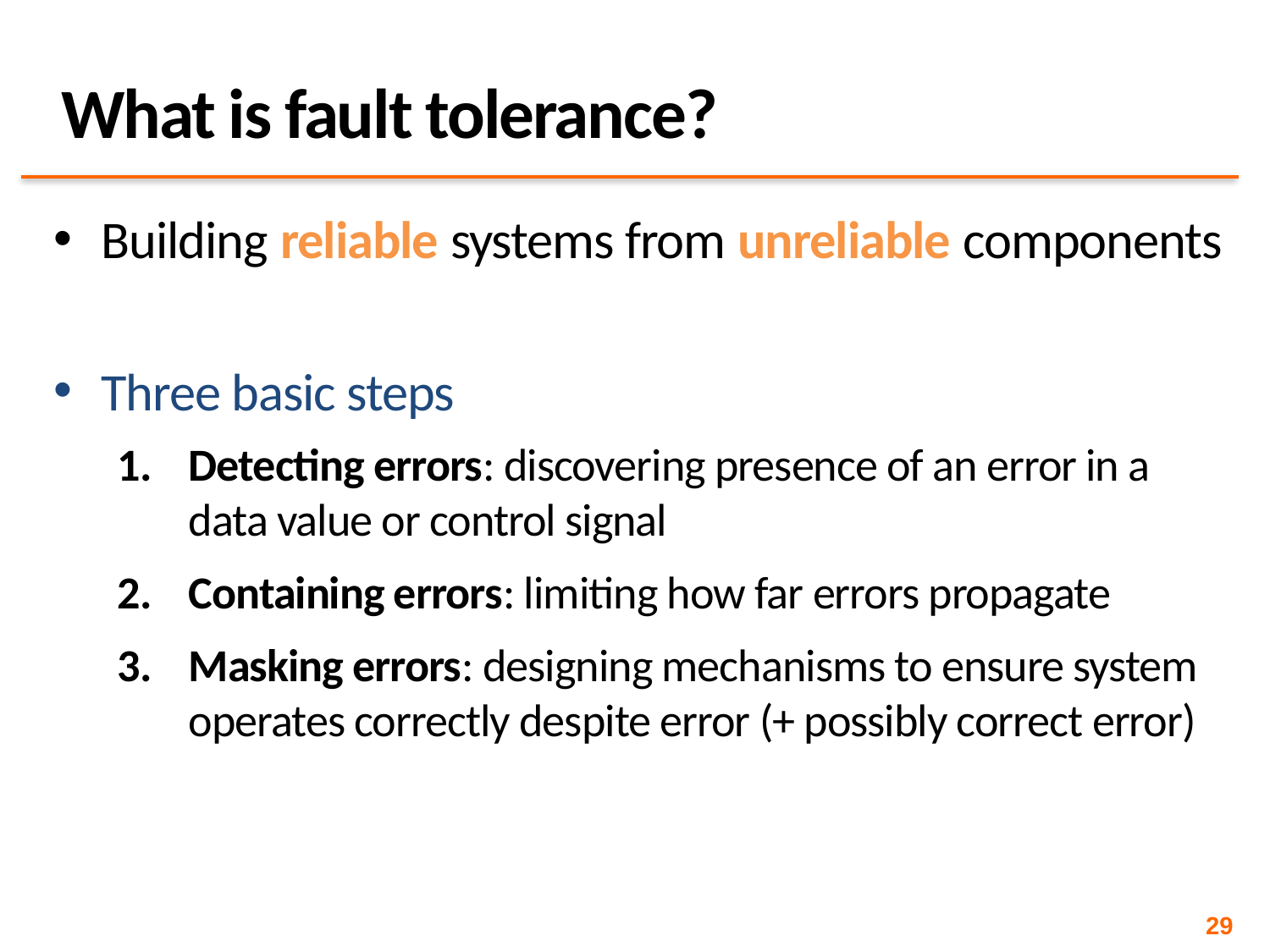

# What is fault tolerance?
Building reliable systems from unreliable components
Three basic steps
Detecting errors: discovering presence of an error in a data value or control signal
Containing errors: limiting how far errors propagate
Masking errors: designing mechanisms to ensure system operates correctly despite error (+ possibly correct error)
29